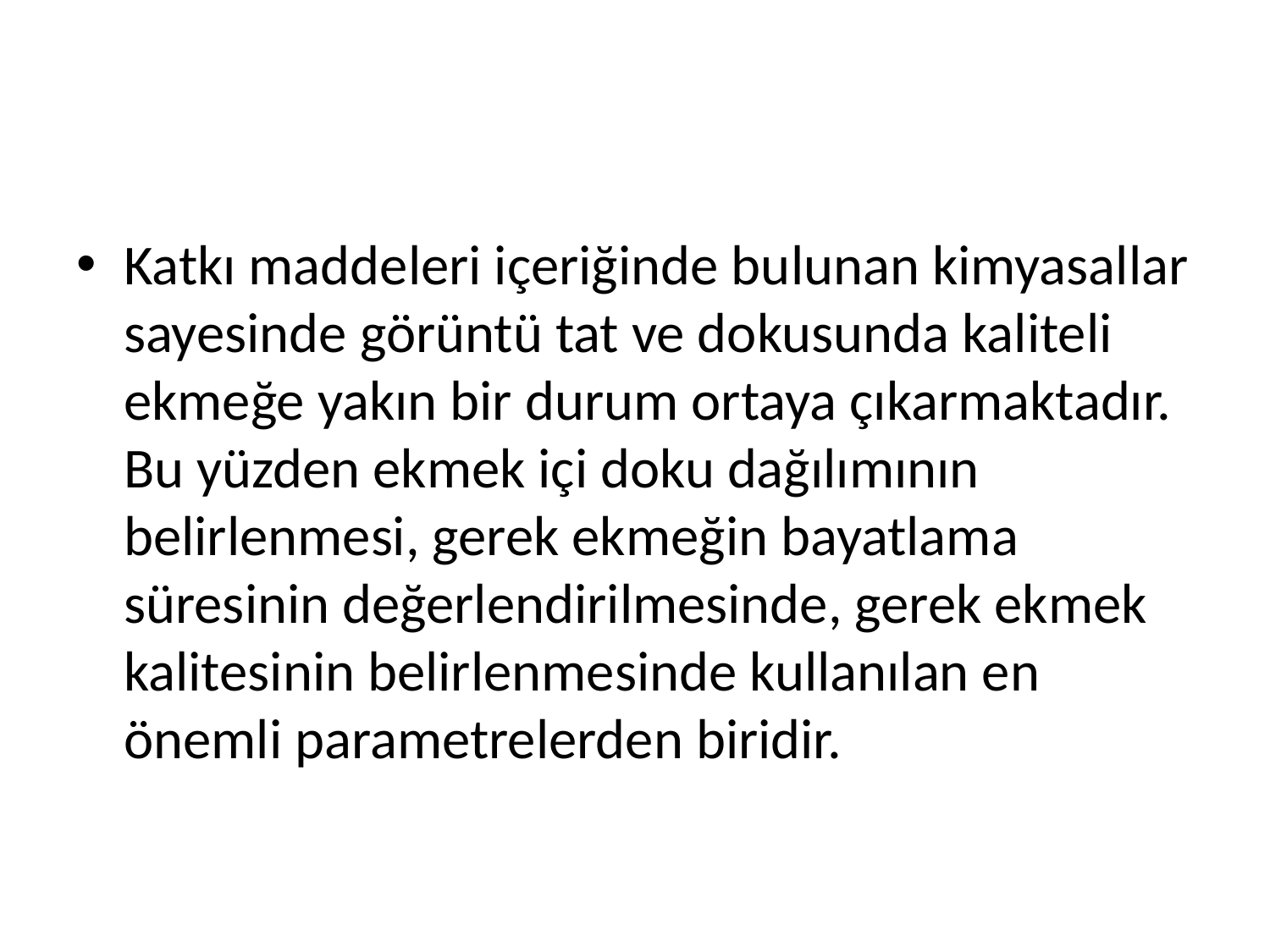

#
Katkı maddeleri içeriğinde bulunan kimyasallar sayesinde görüntü tat ve dokusunda kaliteli ekmeğe yakın bir durum ortaya çıkarmaktadır. Bu yüzden ekmek içi doku dağılımının belirlenmesi, gerek ekmeğin bayatlama süresinin değerlendirilmesinde, gerek ekmek kalitesinin belirlenmesinde kullanılan en önemli parametrelerden biridir.